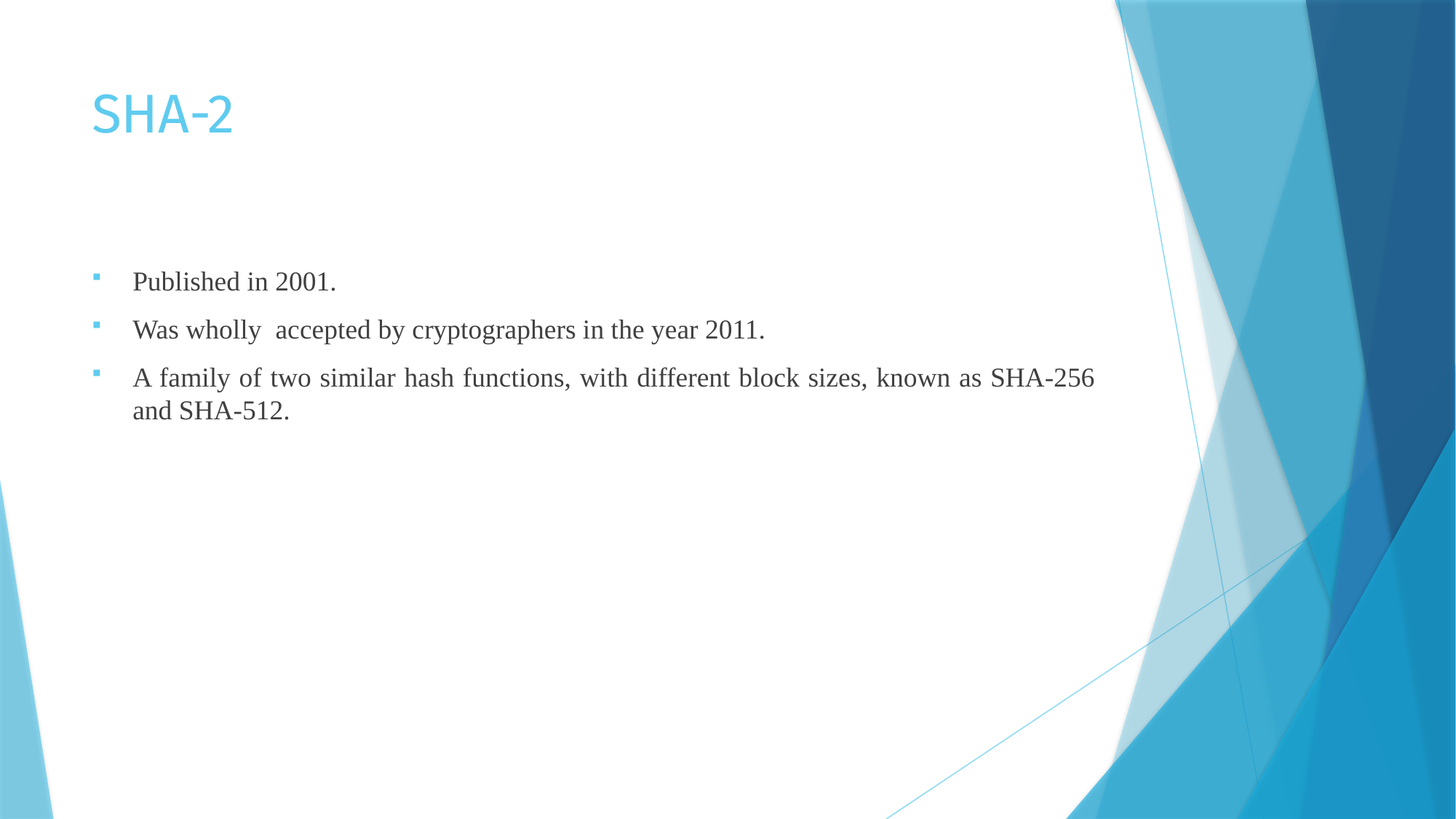

# SHA-2
Published in 2001.
Was wholly  accepted by cryptographers in the year 2011.
A family of two similar hash functions, with different block sizes, known as SHA-256 and SHA-512.